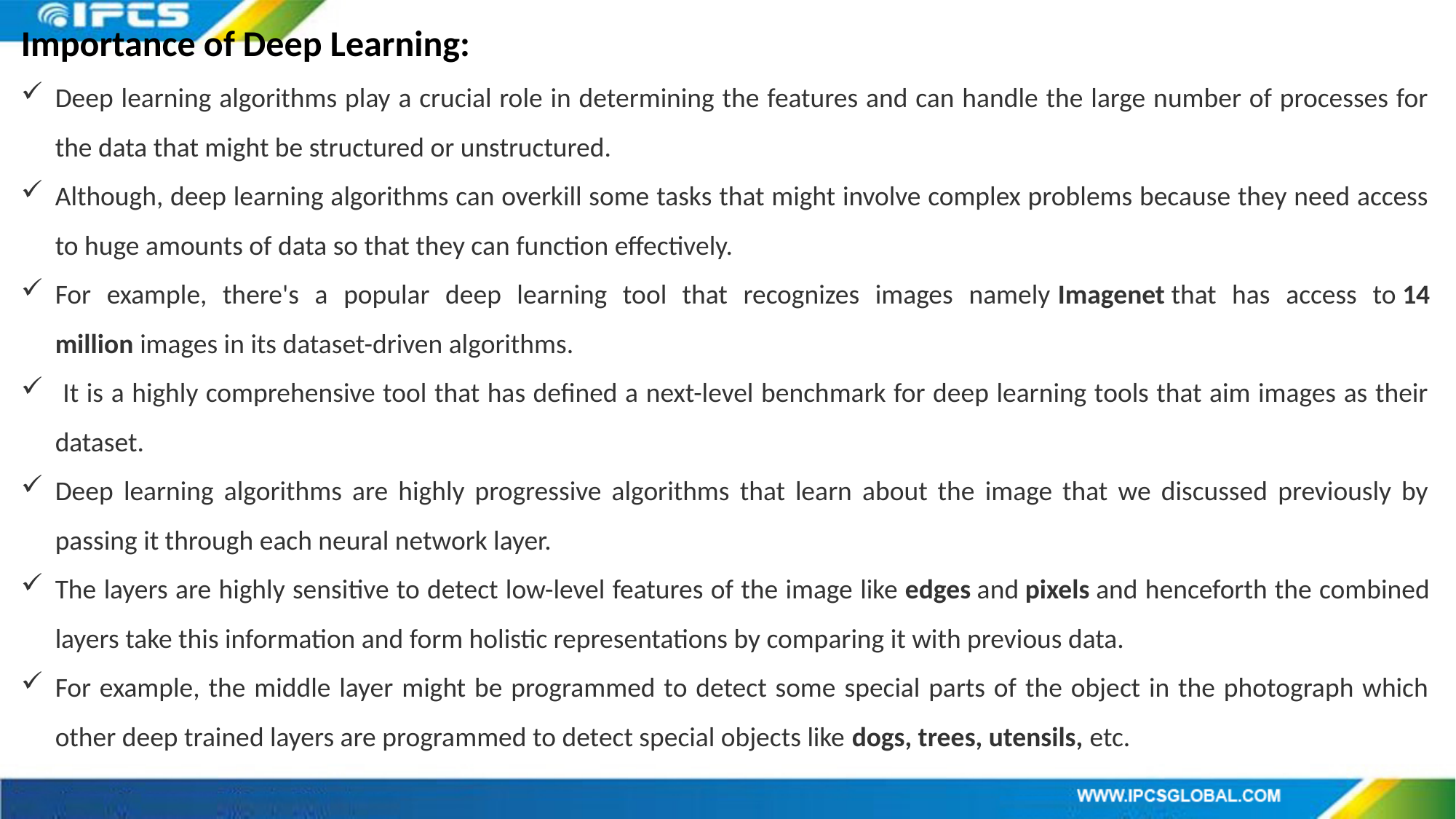

Importance of Deep Learning:
Deep learning algorithms play a crucial role in determining the features and can handle the large number of processes for the data that might be structured or unstructured.
Although, deep learning algorithms can overkill some tasks that might involve complex problems because they need access to huge amounts of data so that they can function effectively.
For example, there's a popular deep learning tool that recognizes images namely Imagenet that has access to 14 million images in its dataset-driven algorithms.
 It is a highly comprehensive tool that has defined a next-level benchmark for deep learning tools that aim images as their dataset.
Deep learning algorithms are highly progressive algorithms that learn about the image that we discussed previously by passing it through each neural network layer.
The layers are highly sensitive to detect low-level features of the image like edges and pixels and henceforth the combined layers take this information and form holistic representations by comparing it with previous data.
For example, the middle layer might be programmed to detect some special parts of the object in the photograph which other deep trained layers are programmed to detect special objects like dogs, trees, utensils, etc.